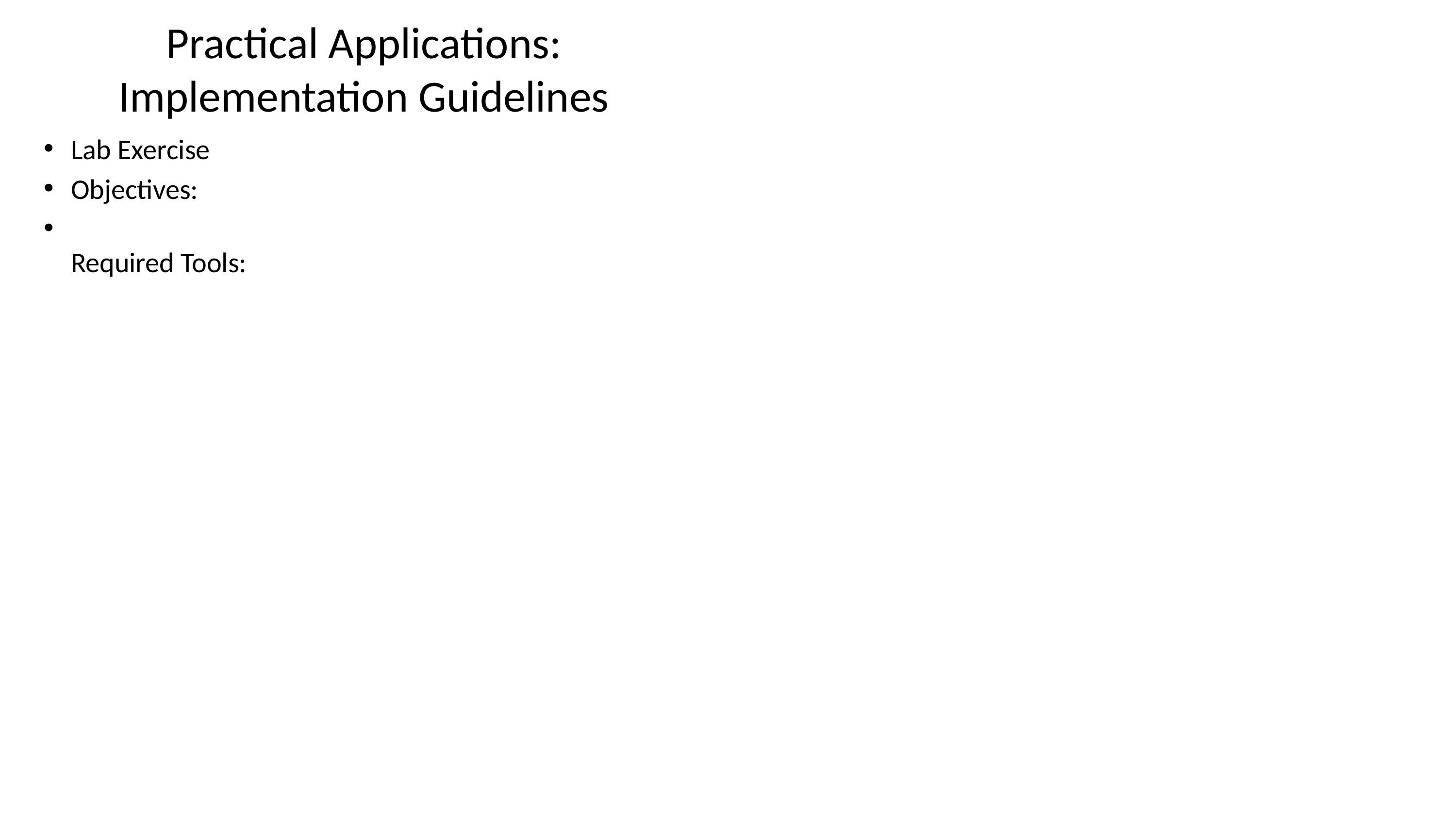

# Practical Applications: Implementation Guidelines
Lab Exercise
Objectives:
Required Tools: